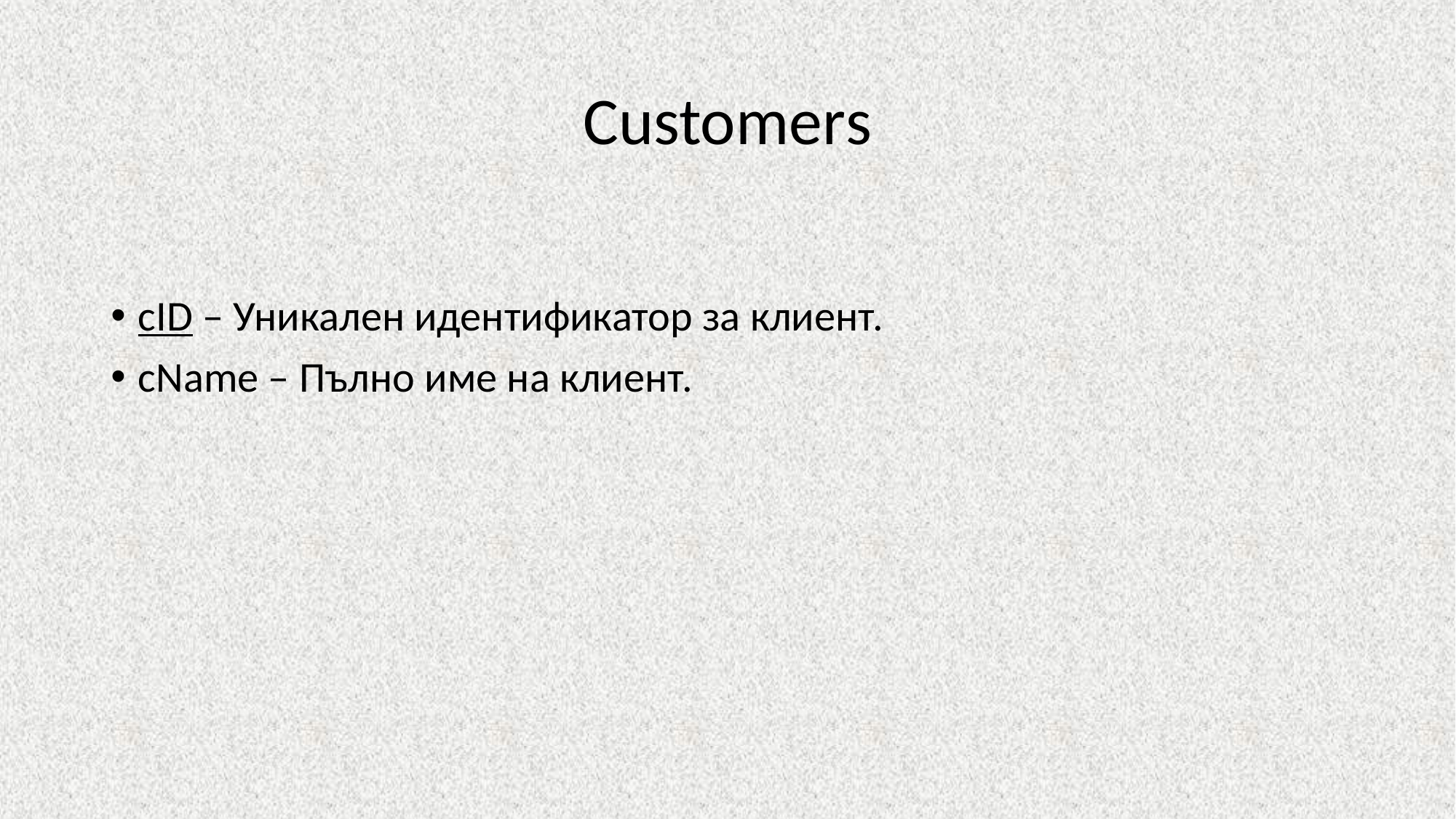

# Customers
cID – Уникален идентификатор за клиент.
cName – Пълно име на клиент.